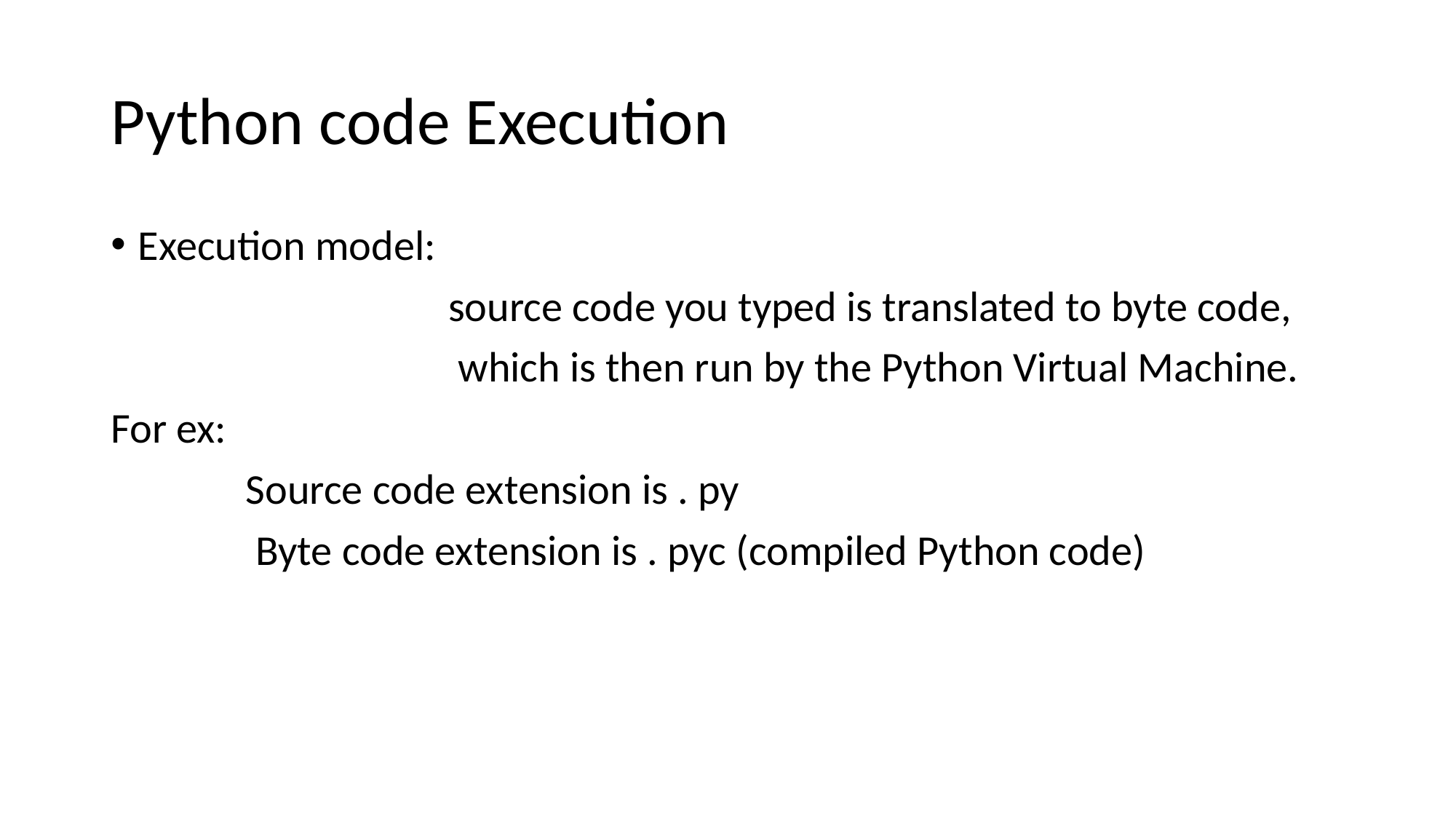

# Python code Execution
Execution model:
                                   source code you typed is translated to byte code,
                                    which is then run by the Python Virtual Machine.
For ex:
              Source code extension is . py
               Byte code extension is . pyc (compiled Python code)